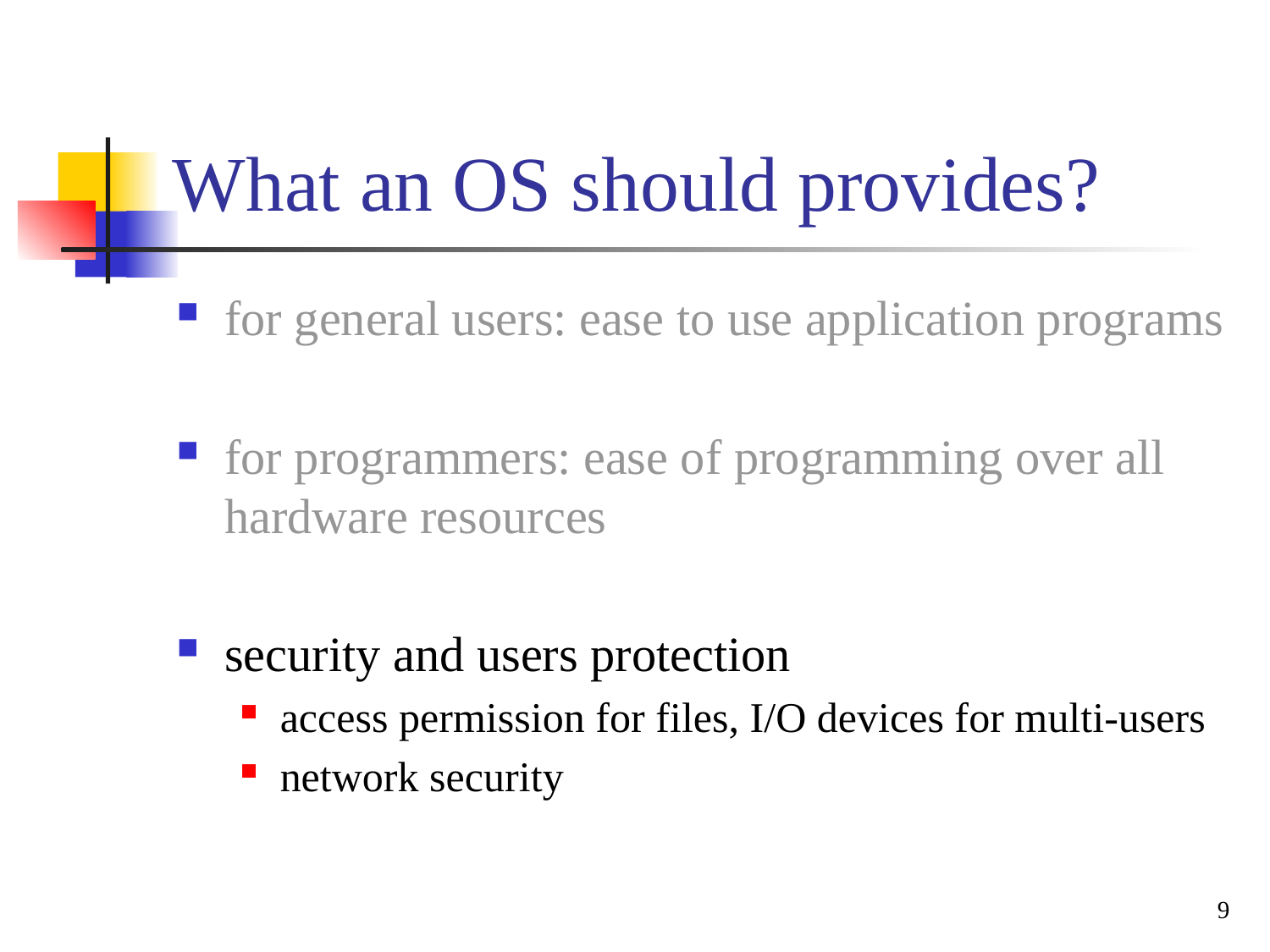

# What an OS should provides?
for general users: ease to use application programs

for programmers: ease of programming over all hardware resources

security and users protection
access permission for files, I/O devices for multi-users
network security
9